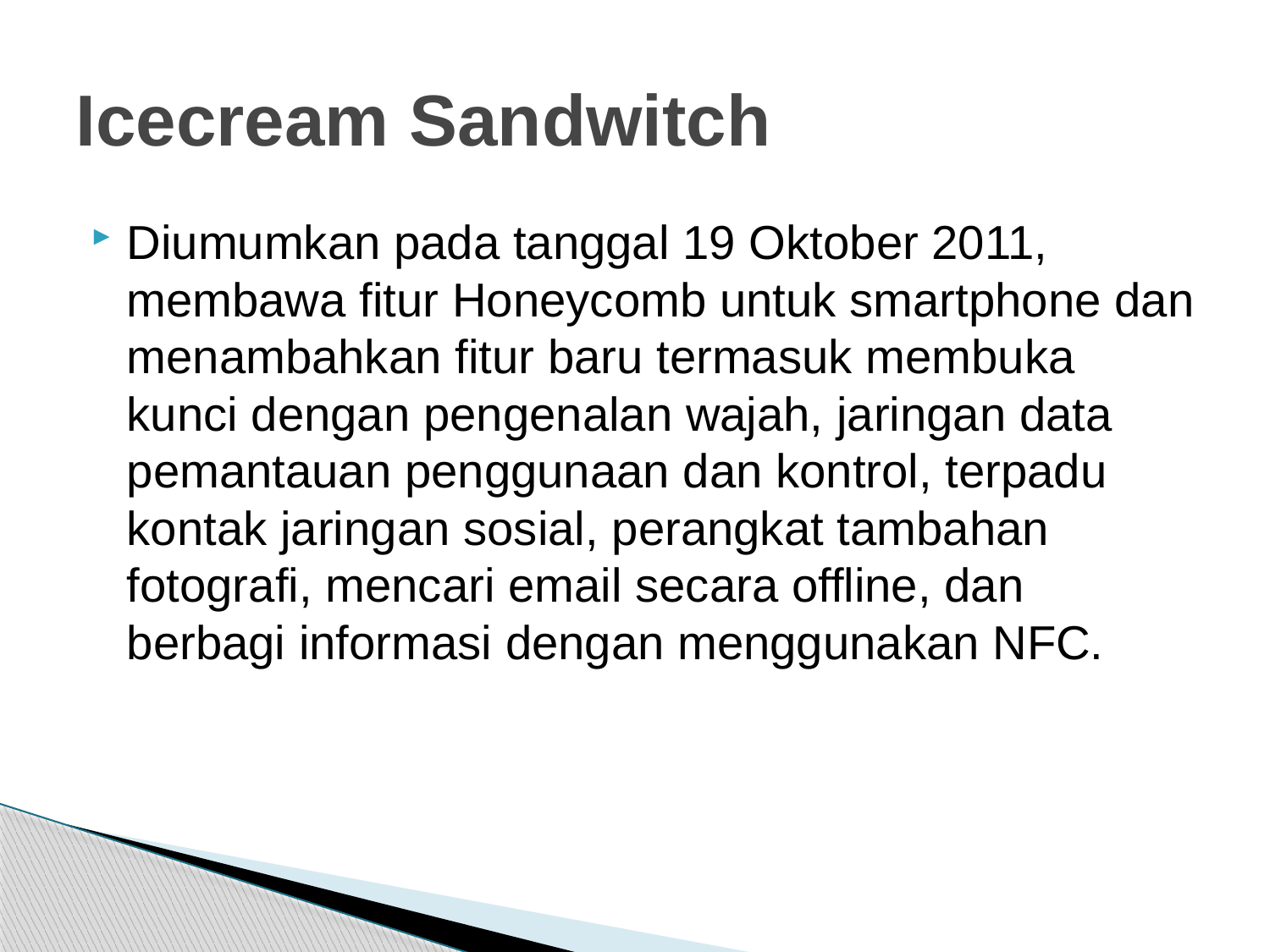

# Icecream Sandwitch
Diumumkan pada tanggal 19 Oktober 2011, membawa fitur Honeycomb untuk smartphone dan menambahkan fitur baru termasuk membuka kunci dengan pengenalan wajah, jaringan data pemantauan penggunaan dan kontrol, terpadu kontak jaringan sosial, perangkat tambahan fotografi, mencari email secara offline, dan berbagi informasi dengan menggunakan NFC.